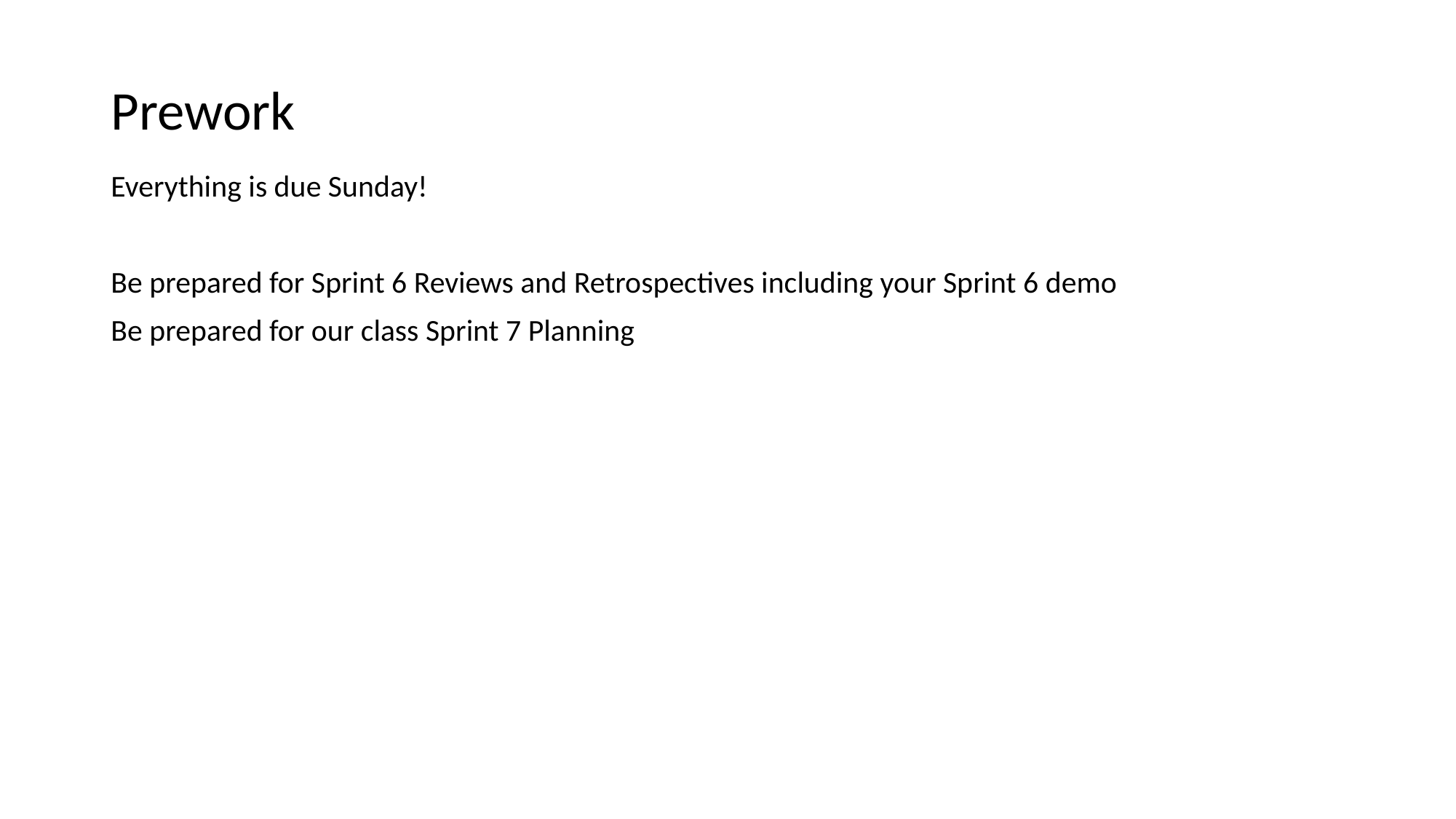

# Prework
Everything is due Sunday!

Be prepared for Sprint 6 Reviews and Retrospectives including your Sprint 6 demo
Be prepared for our class Sprint 7 Planning